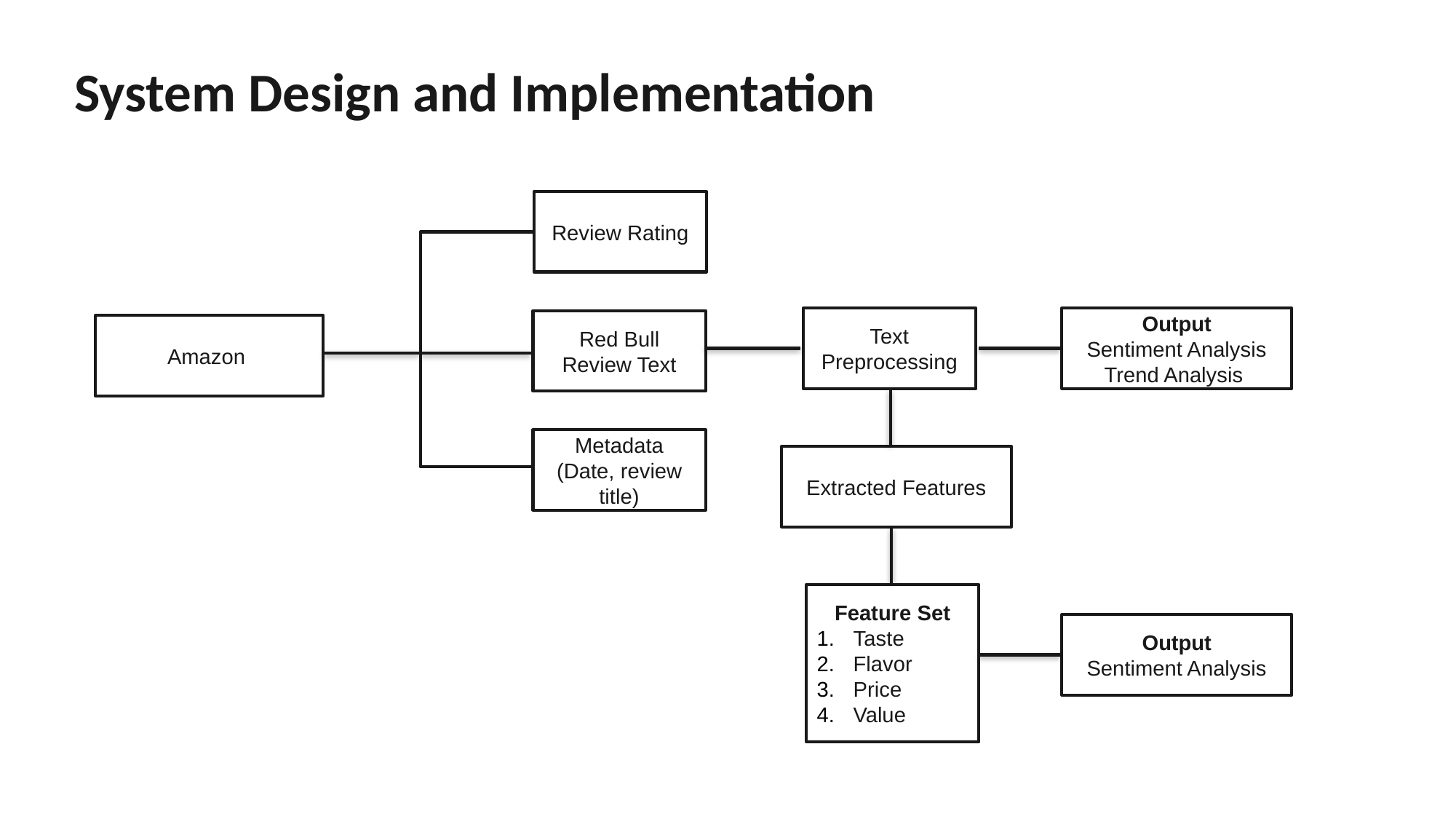

System Design and Implementation
Review Rating

Output
Sentiment Analysis
Trend Analysis
Text
Preprocessing
Red Bull Review Text
Amazon
Metadata
(Date, review title)
Extracted Features
Feature Set
Taste
Flavor
Price
Value
Output
Sentiment Analysis